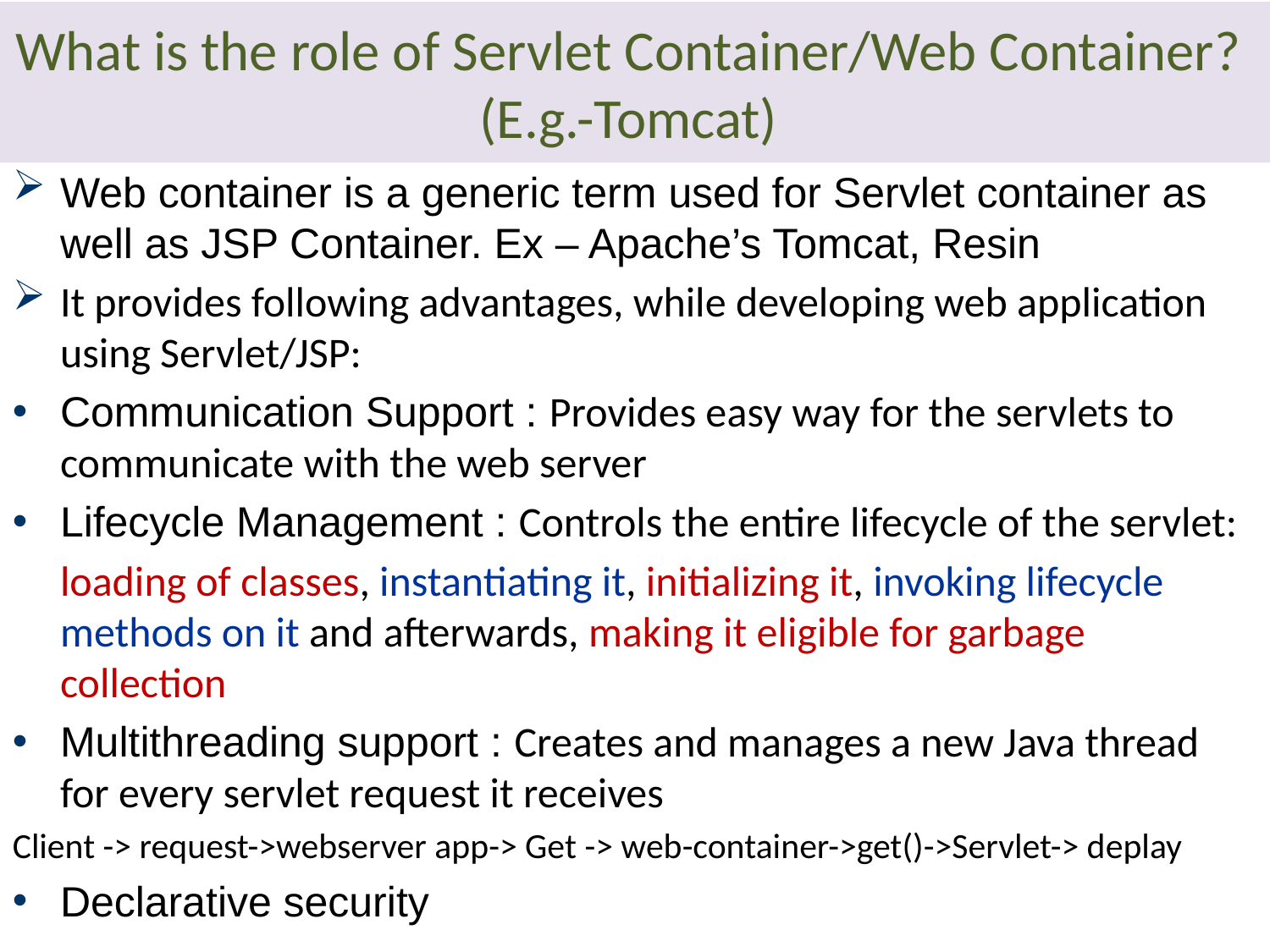

# What is the role of Servlet Container/Web Container? (E.g.-Tomcat)
Web container is a generic term used for Servlet container as well as JSP Container. Ex – Apache’s Tomcat, Resin
It provides following advantages, while developing web application using Servlet/JSP:
Communication Support : Provides easy way for the servlets to communicate with the web server
Lifecycle Management : Controls the entire lifecycle of the servlet:
	loading of classes, instantiating it, initializing it, invoking lifecycle methods on it and afterwards, making it eligible for garbage collection
Multithreading support : Creates and manages a new Java thread for every servlet request it receives
Client -> request->webserver app-> Get -> web-container->get()->Servlet-> deplay
Declarative security